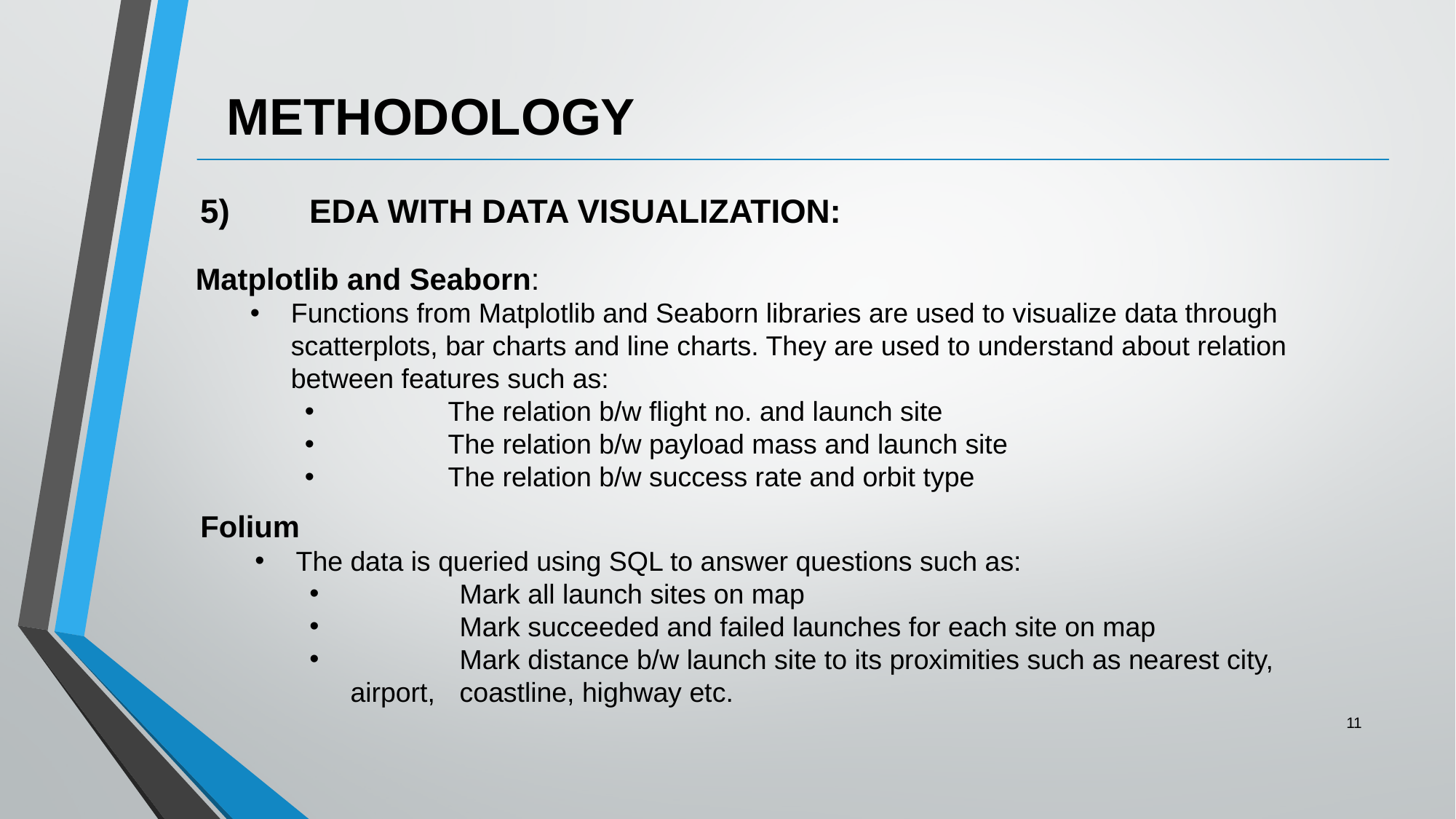

METHODOLOGY
5)	EDA WITH DATA VISUALIZATION:
Matplotlib and Seaborn:
Functions from Matplotlib and Seaborn libraries are used to visualize data through scatterplots, bar charts and line charts. They are used to understand about relation between features such as:
	The relation b/w flight no. and launch site
	The relation b/w payload mass and launch site
	The relation b/w success rate and orbit type
Folium
The data is queried using SQL to answer questions such as:
	Mark all launch sites on map
	Mark succeeded and failed launches for each site on map
	Mark distance b/w launch site to its proximities such as nearest city, airport, 	coastline, highway etc.
11